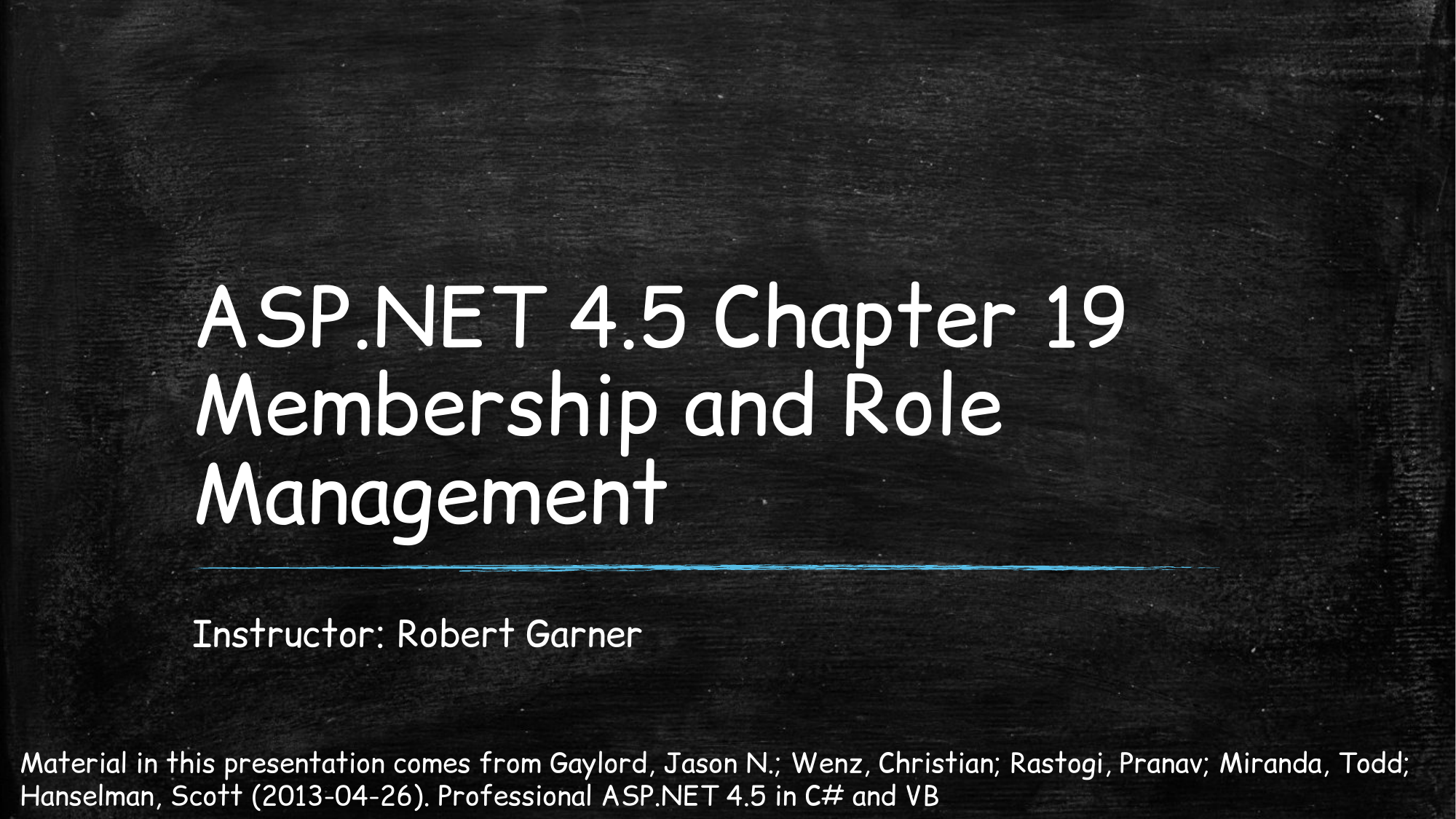

# ASP.NET 4.5 Chapter 19 Membership and Role Management
Instructor: Robert Garner